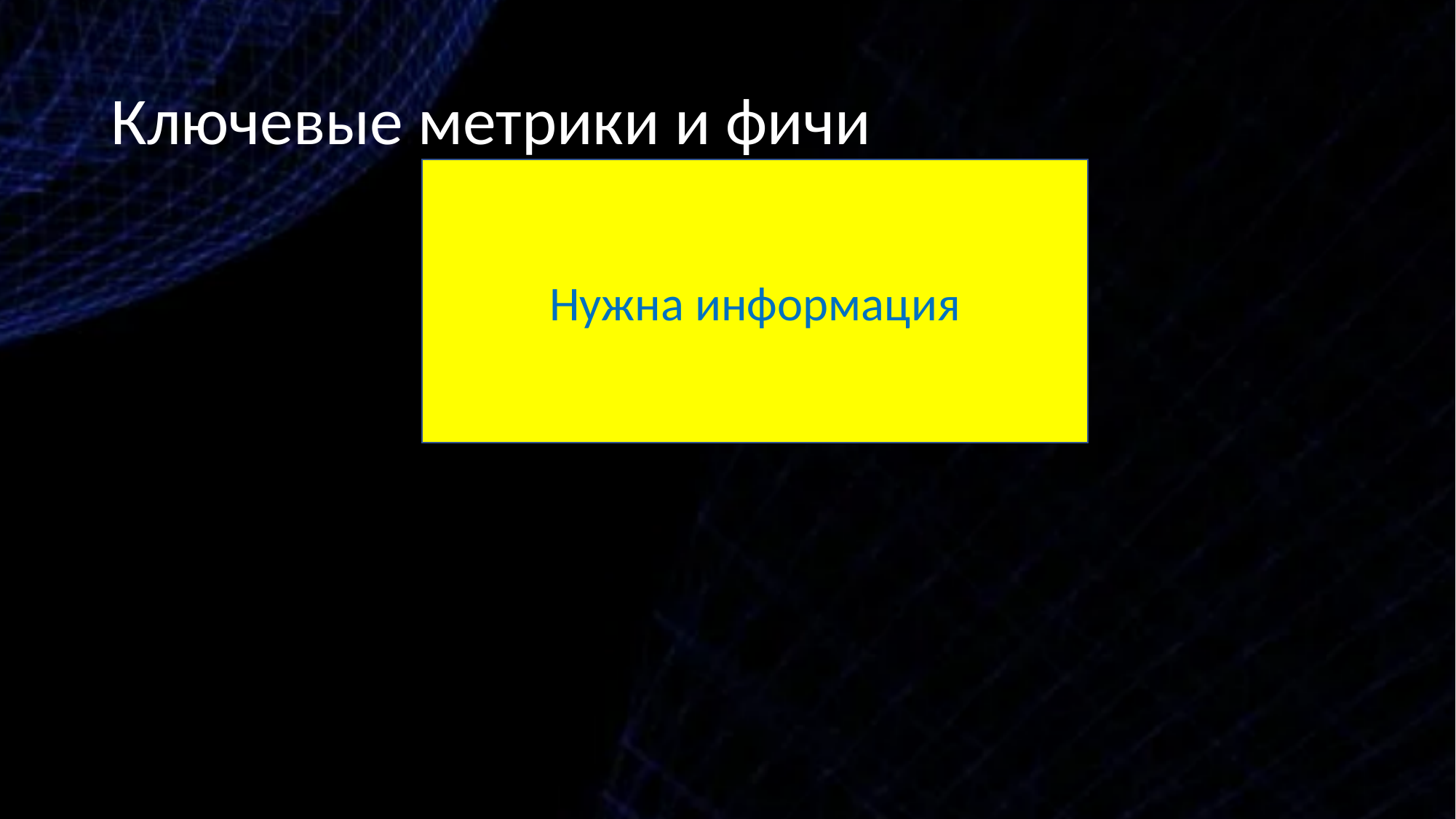

# Ключевые метрики и фичи
Нужна информация